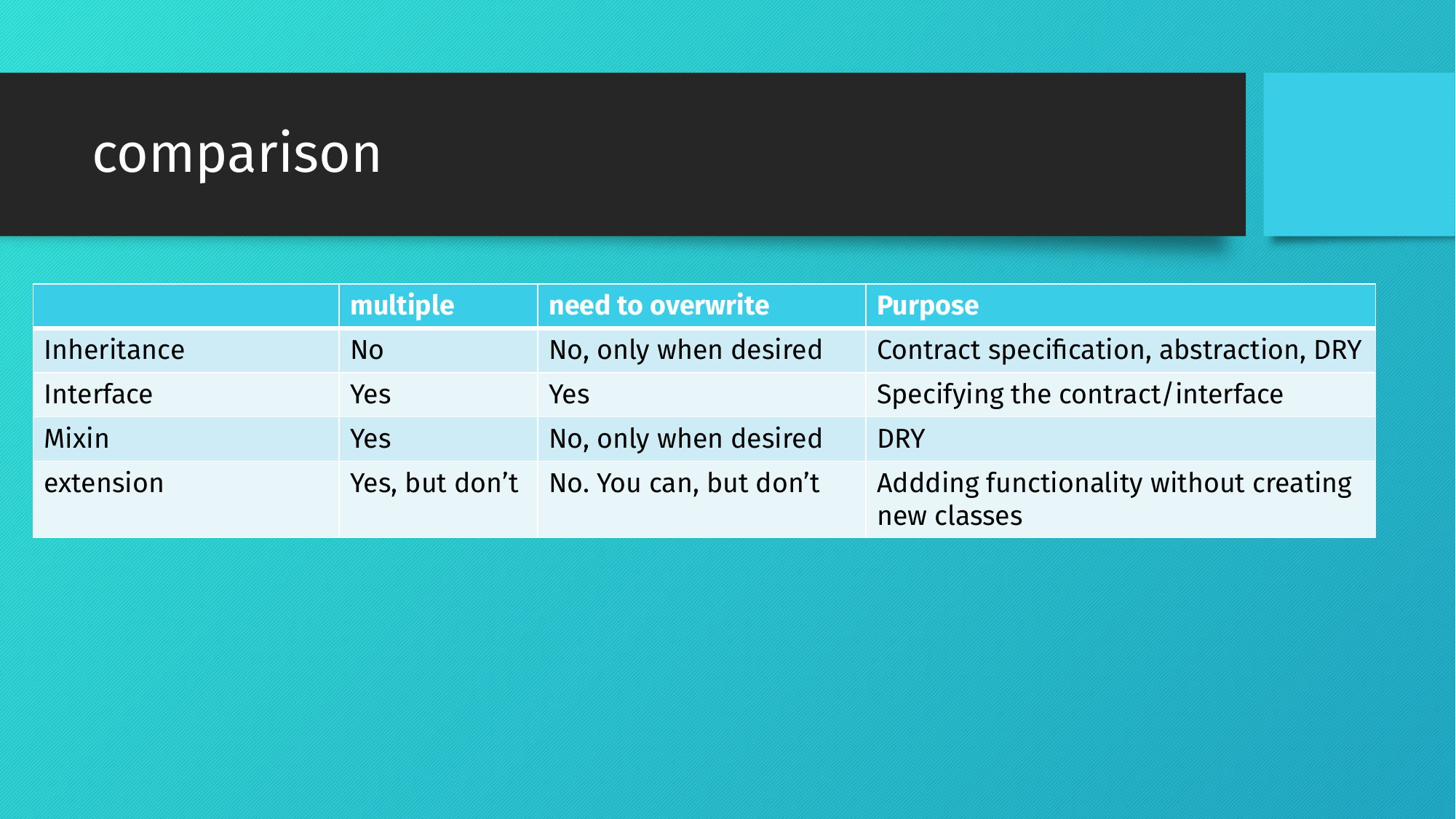

# comparison
|  | multiple | need to overwrite | Purpose |
| --- | --- | --- | --- |
| Inheritance | No | No, only when desired | Contract specification, abstraction, DRY |
| Interface | Yes | Yes | Specifying the contract/interface |
| Mixin | Yes | No, only when desired | DRY |
| extension | Yes, but don’t | No. You can, but don’t | Addding functionality without creating new classes |